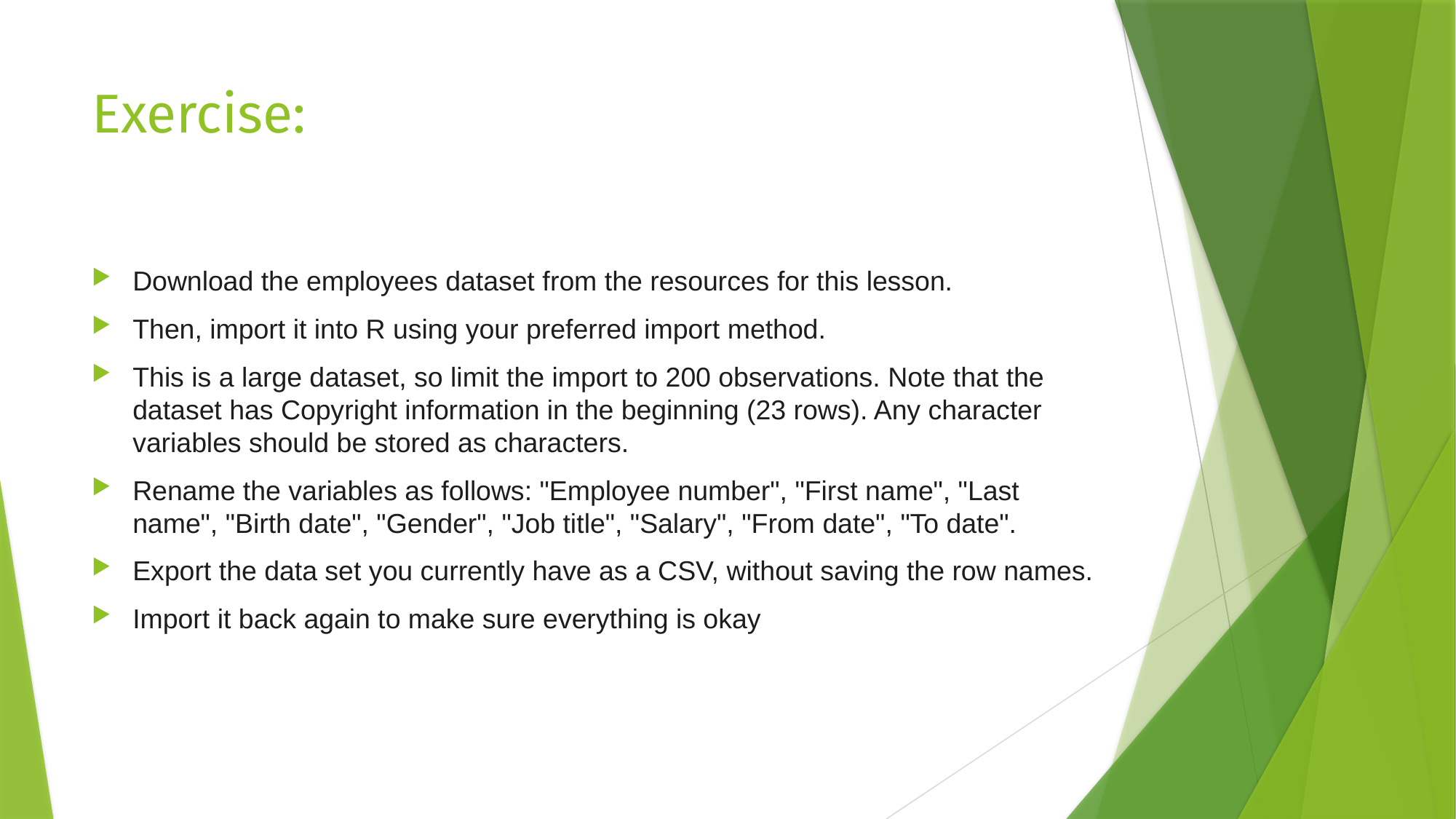

# Exercise:
Download the employees dataset from the resources for this lesson.
Then, import it into R using your preferred import method.
This is a large dataset, so limit the import to 200 observations. Note that the dataset has Copyright information in the beginning (23 rows). Any character variables should be stored as characters.
Rename the variables as follows: "Employee number", "First name", "Last name", "Birth date", "Gender", "Job title", "Salary", "From date", "To date".
Export the data set you currently have as a CSV, without saving the row names.
Import it back again to make sure everything is okay